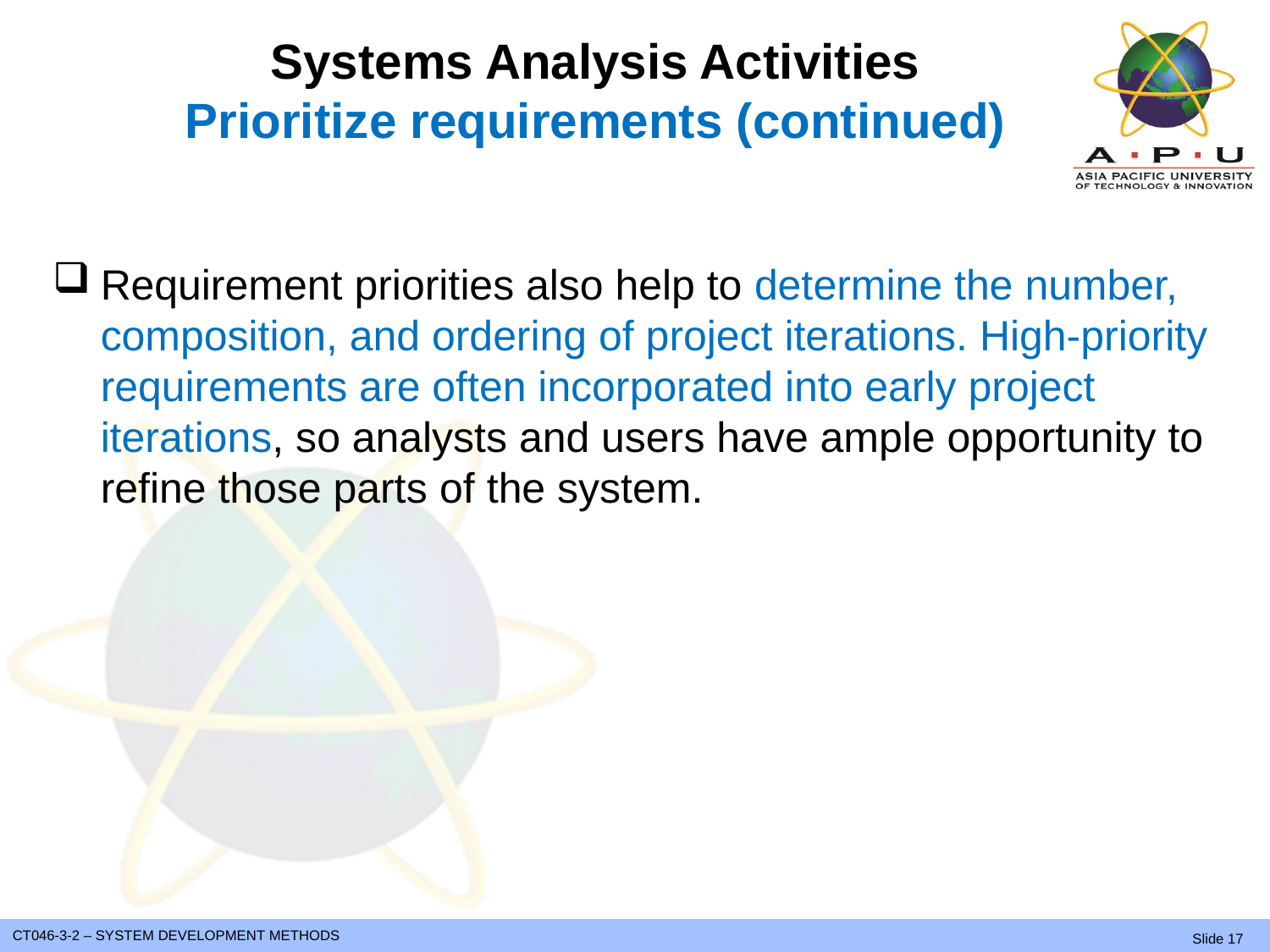

# Systems Analysis Activities Prioritize requirements (continued)
Requirement priorities also help to determine the number, composition, and ordering of project iterations. High-priority requirements are often incorporated into early project iterations, so analysts and users have ample opportunity to refine those parts of the system.